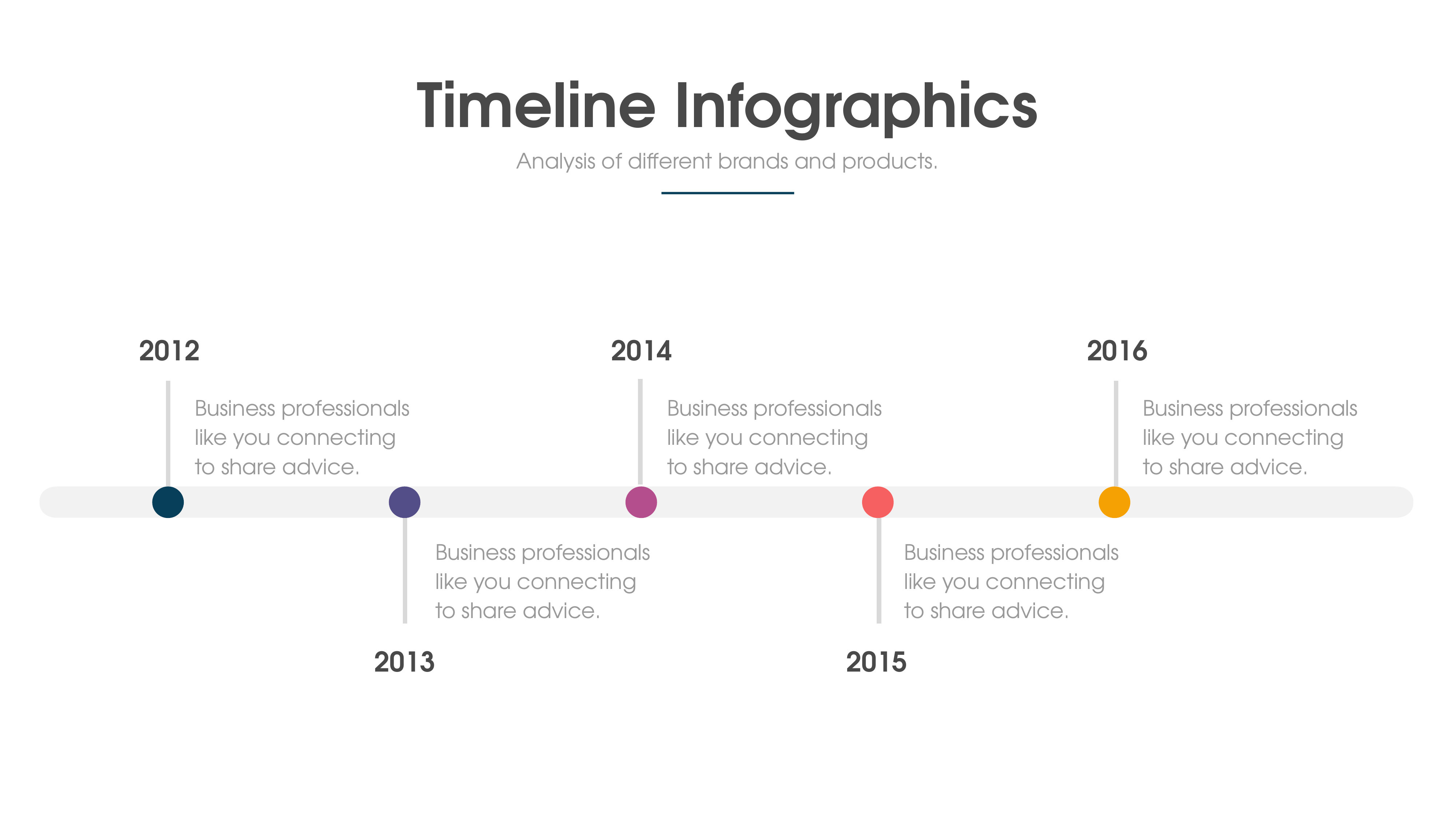

Timeline Infographics
Analysis of different brands and products.

2012
2014
2016
Business professionals like you connecting to share advice.
Business professionals like you connecting to share advice.
Business professionals like you connecting to share advice.

Business professionals like you connecting to share advice.
Business professionals like you connecting to share advice.
2013
2015